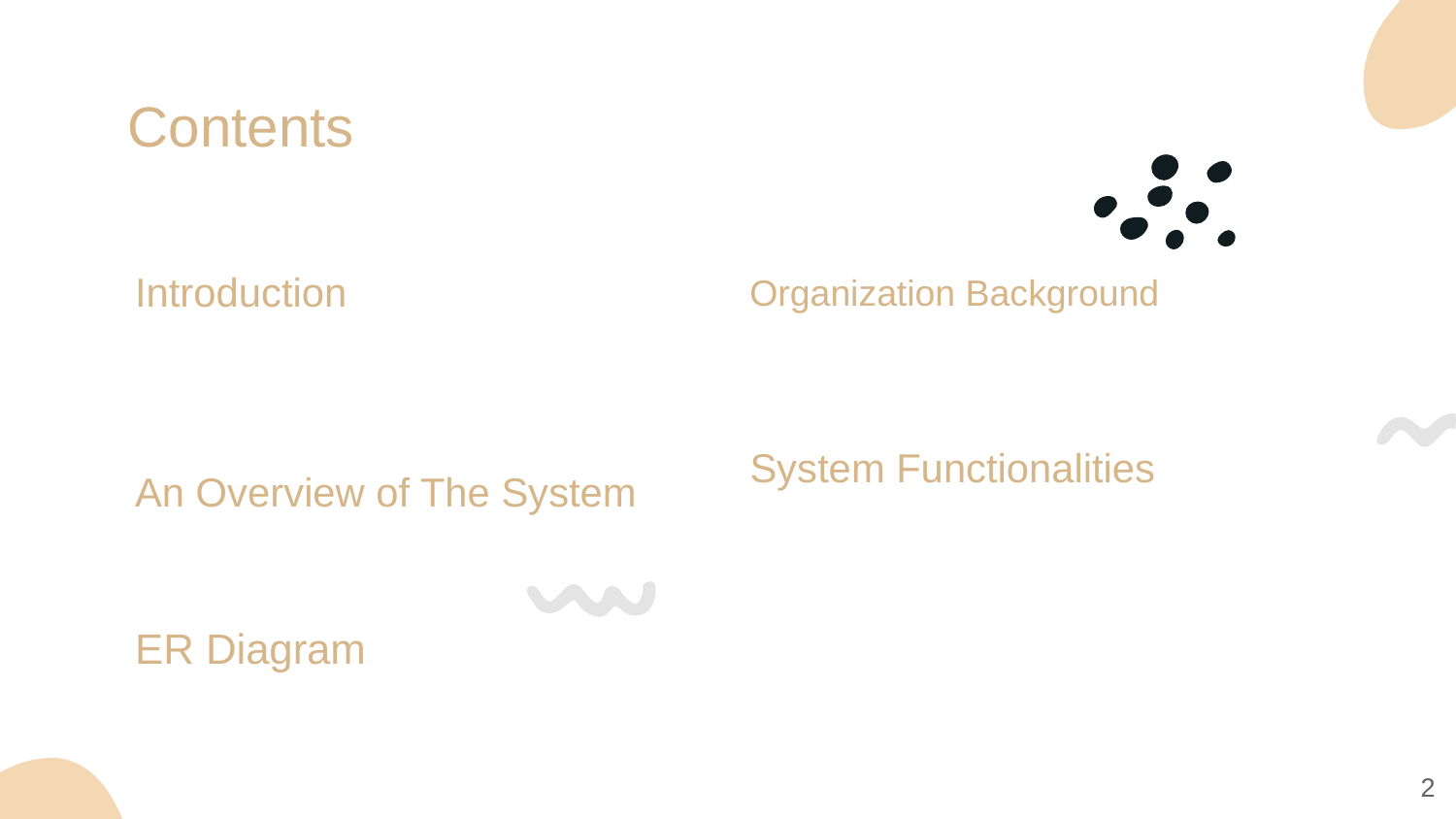

# Contents
Introduction
Organization Background
System Functionalities
An Overview of The System
ER Diagram
2